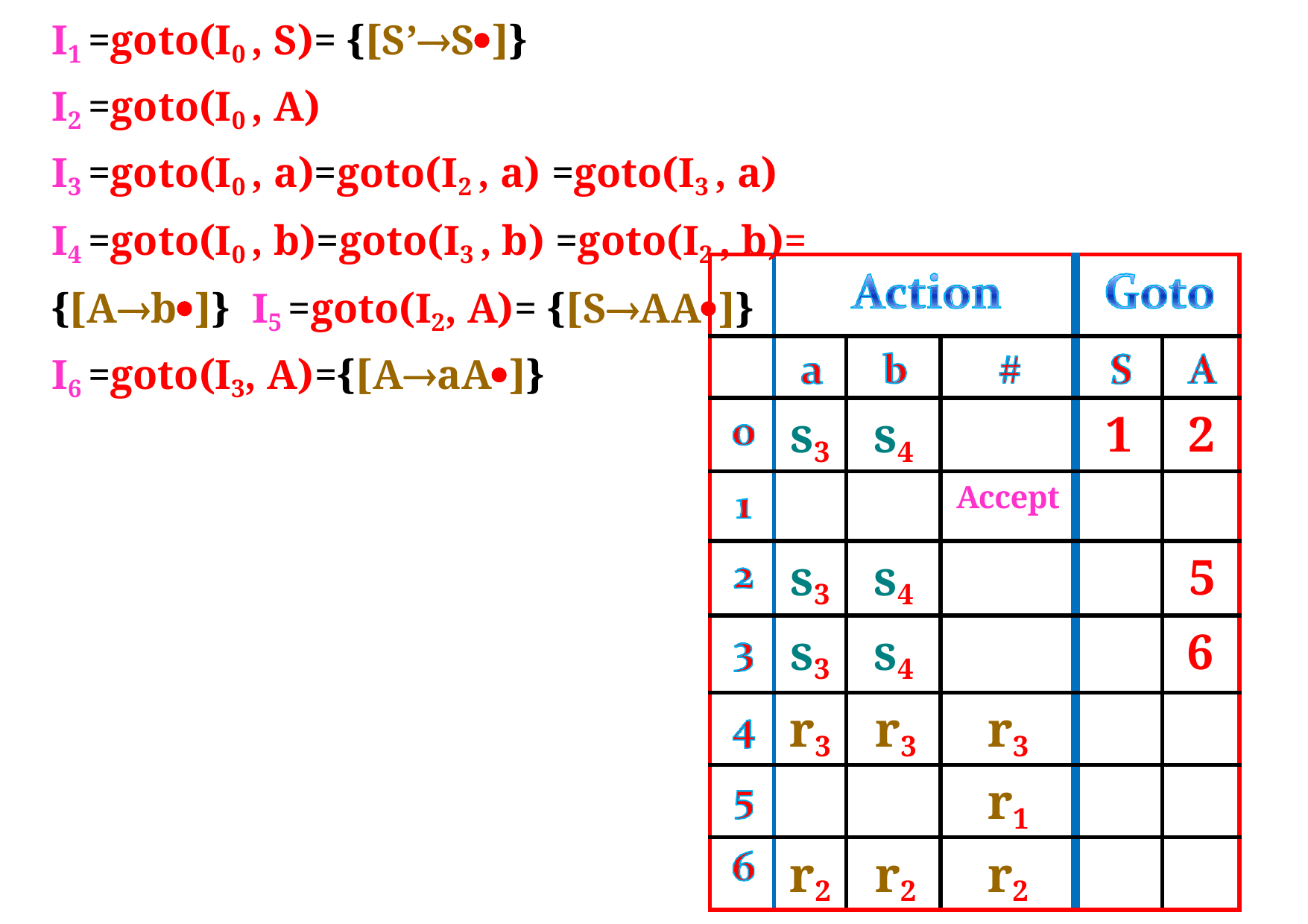

I1 =goto(I0 , S)= {[S’→S•]}
I2 =goto(I0 , A)
I3 =goto(I0 , a)=goto(I2 , a) =goto(I3 , a)
I4 =goto(I0 , b)=goto(I3 , b) =goto(I2 , b)= {[A→b•]}  I5 =goto(I2, A)= {[S→AA•]}
I6 =goto(I3, A)={[A→aA•]}
|  |  |  |  |  |  |
| --- | --- | --- | --- | --- | --- |
|  |  |  |  |  |  |
|  | s3 | s4 |  | 1 | 2 |
|  |  |  | Accept |  |  |
|  | s3 | s4 |  |  | 5 |
|  | s3 | s4 |  |  | 6 |
|  | r3 | r3 | r3 |  |  |
|  |  |  | r1 |  |  |
|  | r2 | r2 | r2 |  |  |